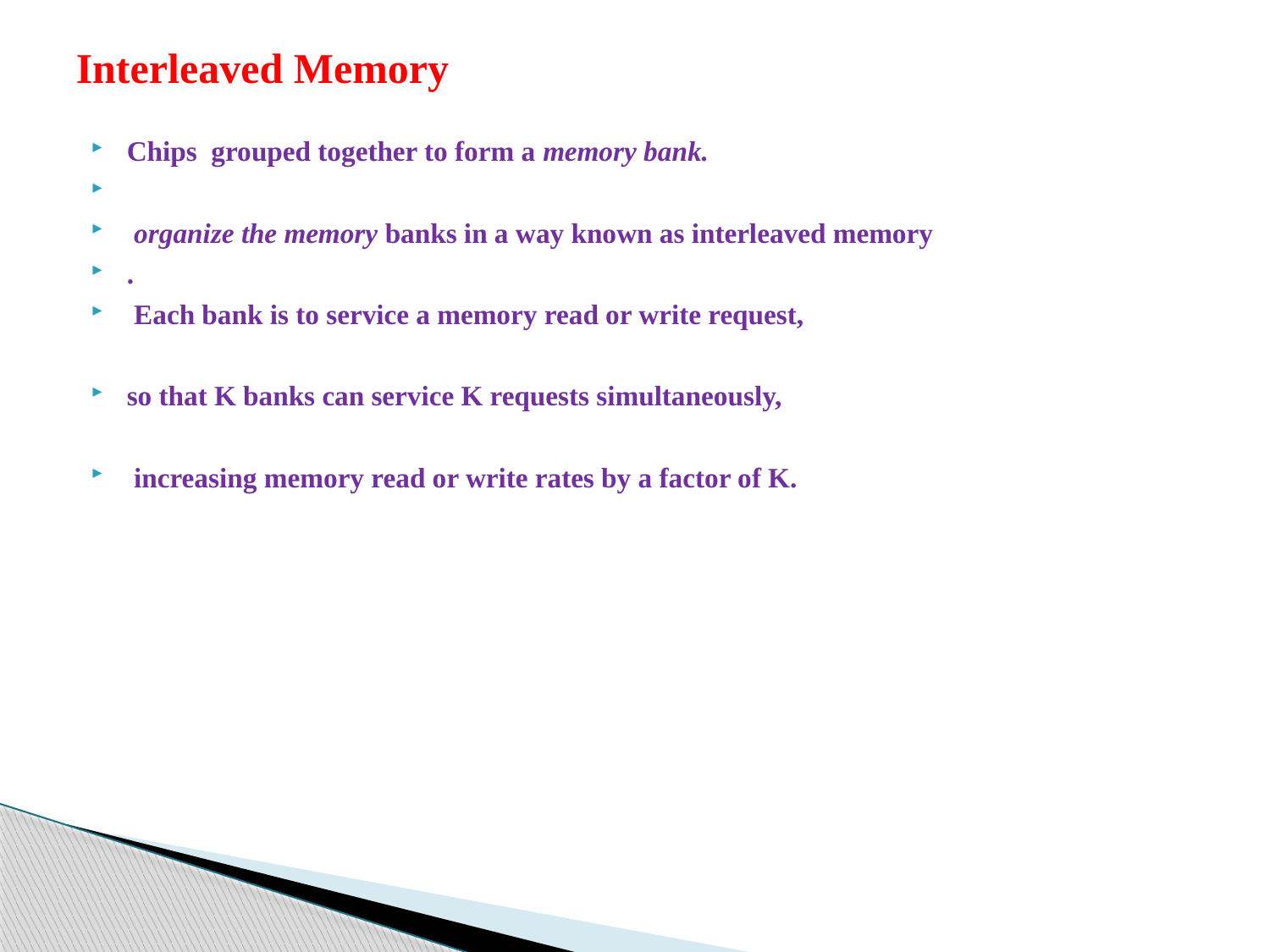

# Interleaved Memory
Chips  grouped together to form a memory bank.

 organize the memory banks in a way known as interleaved memory
.
 Each bank is to service a memory read or write request,

so that K banks can service K requests simultaneously,

 increasing memory read or write rates by a factor of K.